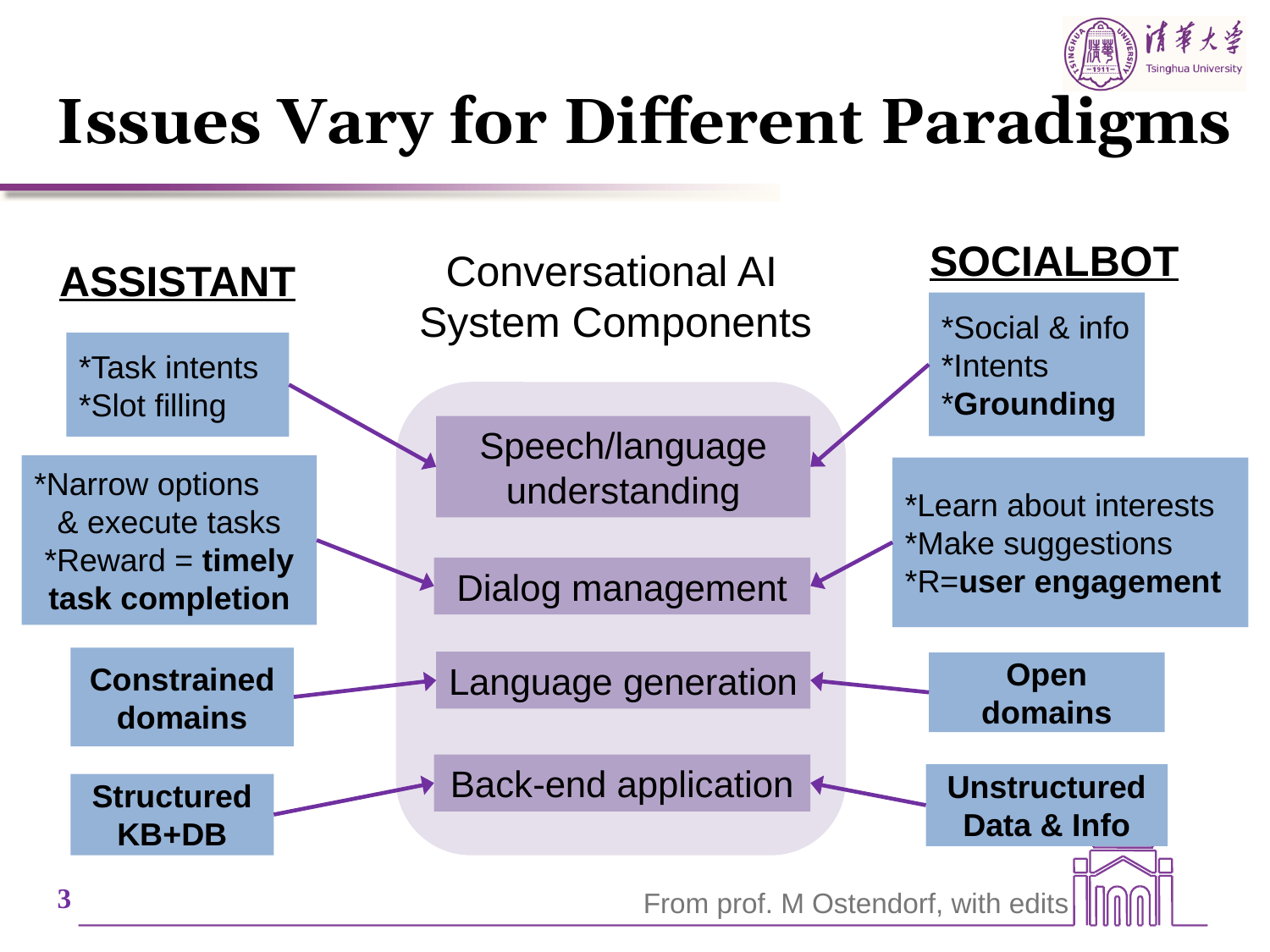

# Issues Vary for Different Paradigms
ASSISTANT

SOCIALBOT
   Conversational AI
System Components
*Social & info
*Intents
*Grounding
*Task intents
*Slot filling

Speech/language
understanding
*Narrow options
& execute tasks
*Reward = timely
task completion
*Learn about interests
*Make suggestions
*R=user engagement
Dialog management
Constrained domains
Language generation
Open domains
Back-end application
Unstructured
Data & Info
Structured
KB+DB
From prof. M Ostendorf, with edits